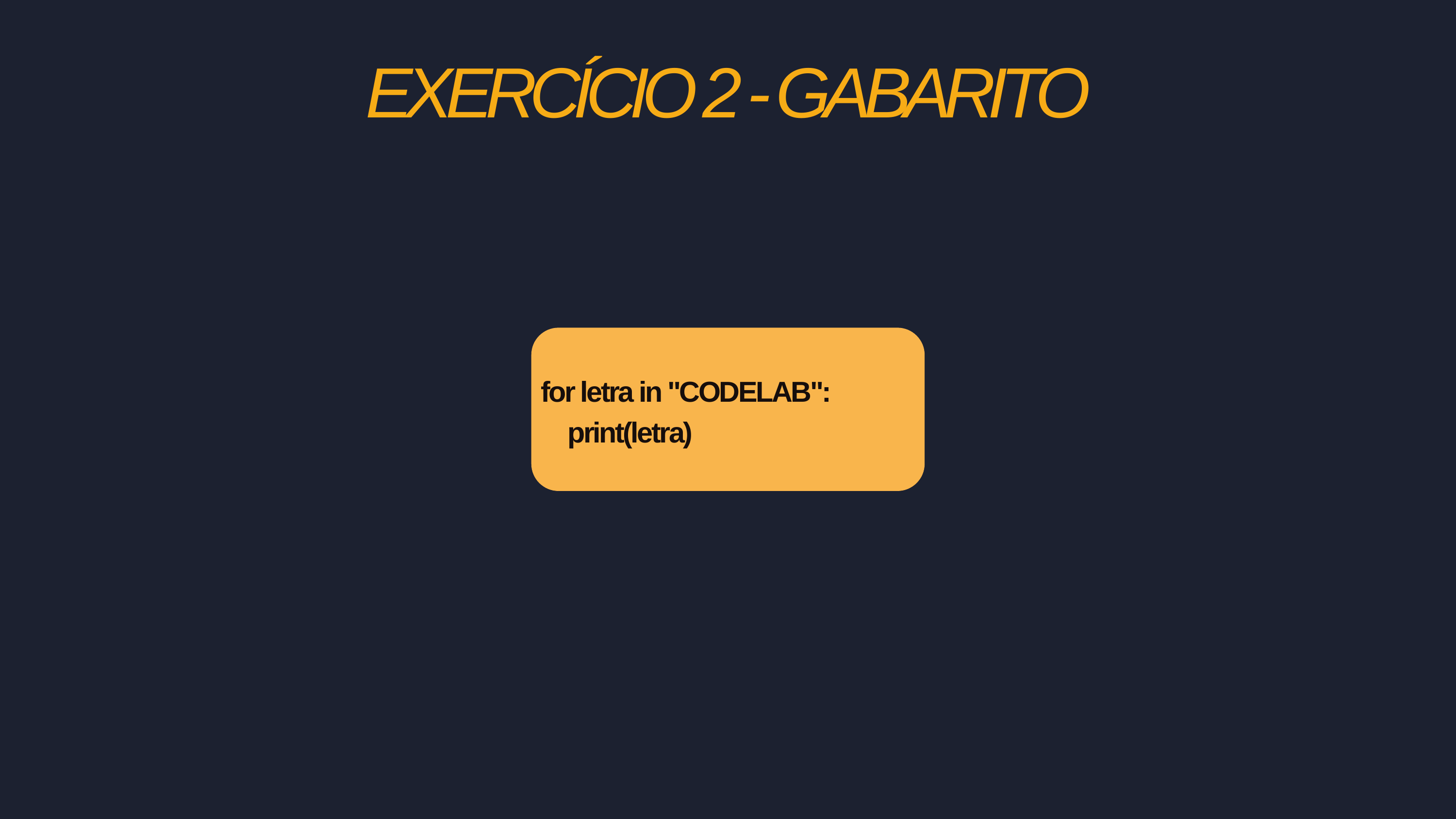

EXERCÍCIO 2 - GABARITO

for letra in "CODELAB":
    print(letra)